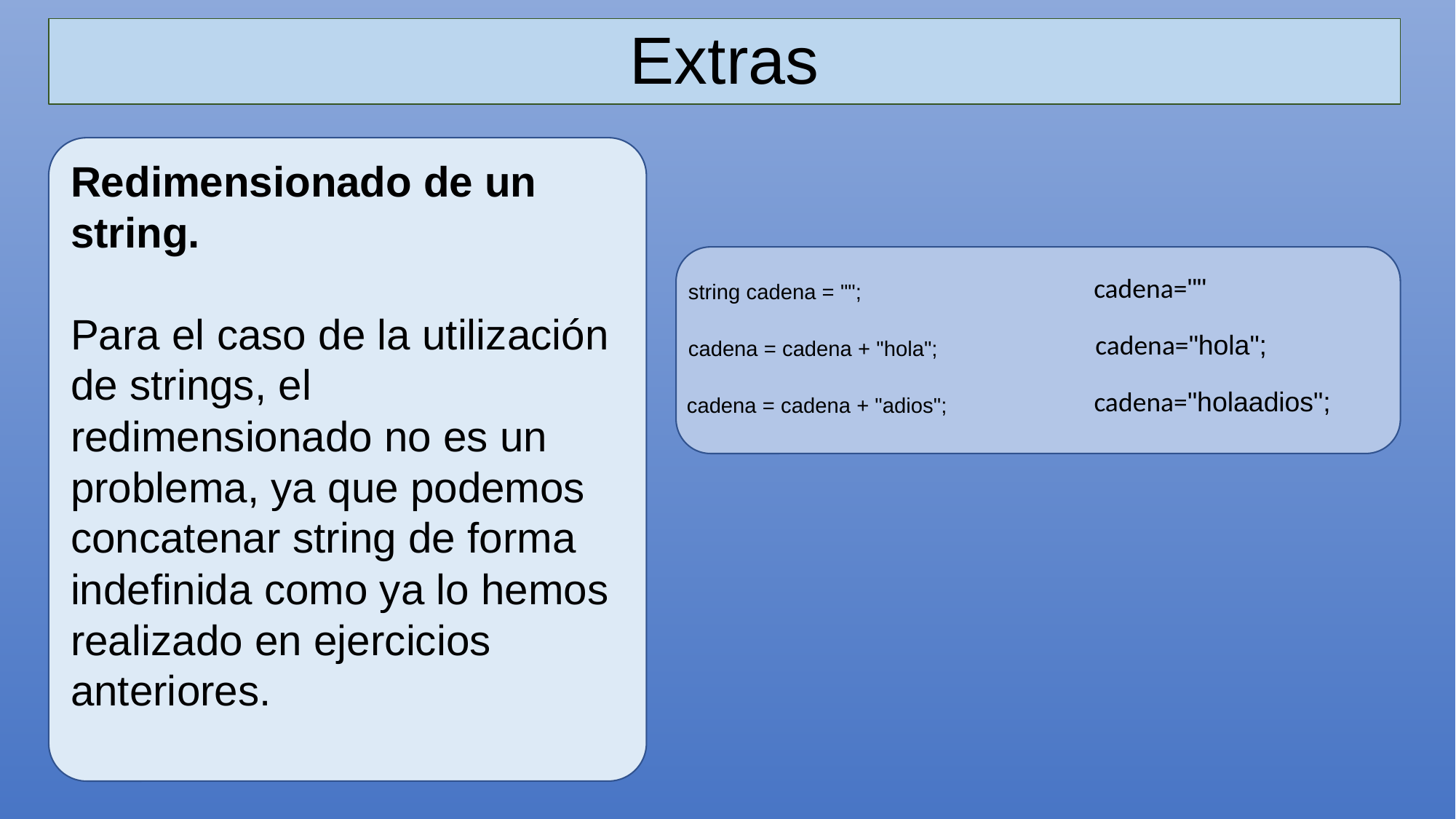

# Extras
Redimensionado de un string.

Para el caso de la utilización de strings, el redimensionado no es un  problema, ya que podemos concatenar string de forma indefinida como ya lo hemos realizado en ejercicios anteriores.

cadena=""
string cadena = "";
cadena="hola";
cadena = cadena + "hola";
cadena="holaadios";
cadena = cadena + "adios";